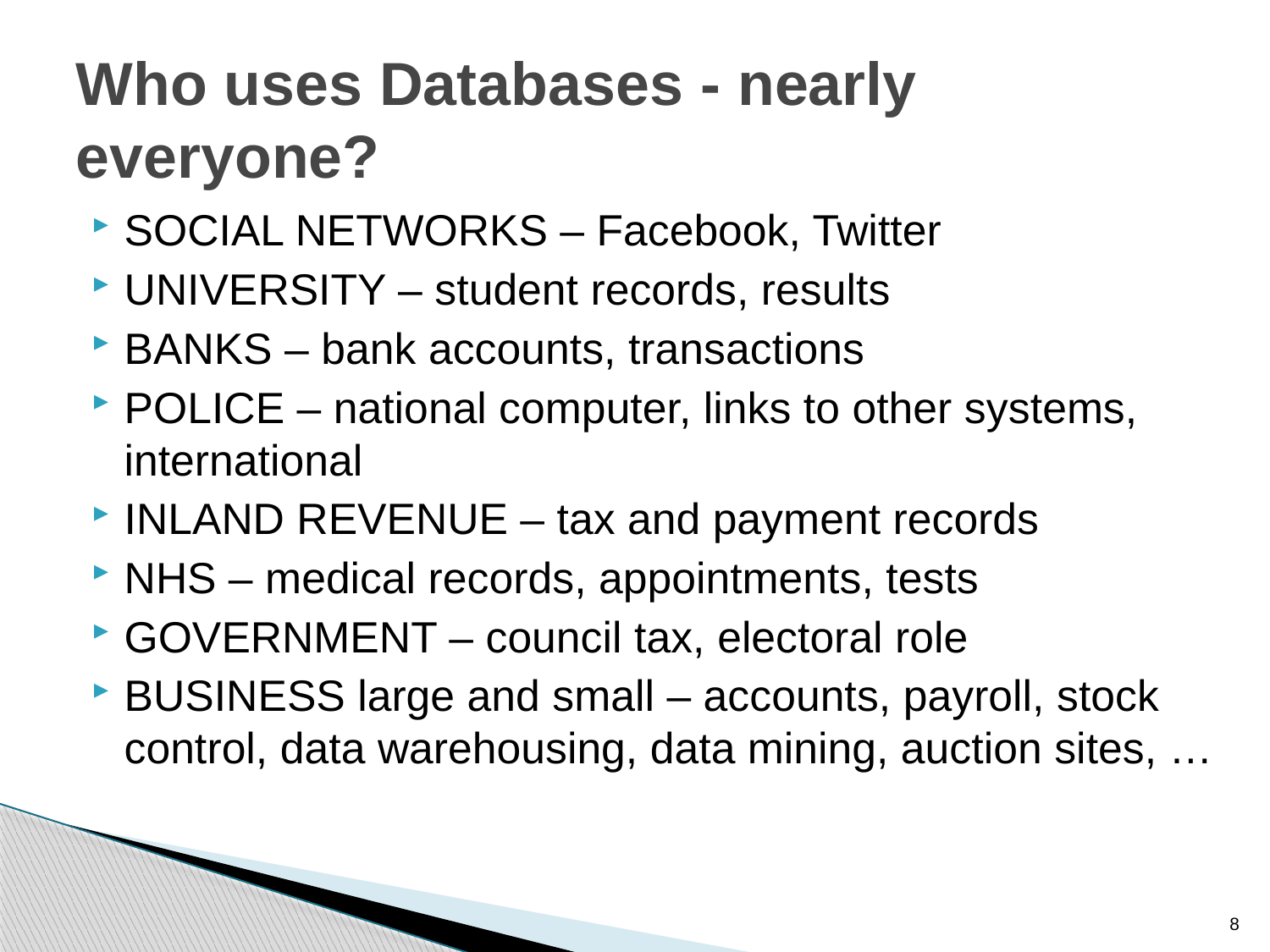

# Who uses Databases - nearly everyone?
SOCIAL NETWORKS – Facebook, Twitter
UNIVERSITY – student records, results
BANKS – bank accounts, transactions
POLICE – national computer, links to other systems, international
INLAND REVENUE – tax and payment records
NHS – medical records, appointments, tests
GOVERNMENT – council tax, electoral role
BUSINESS large and small – accounts, payroll, stock control, data warehousing, data mining, auction sites, …

8